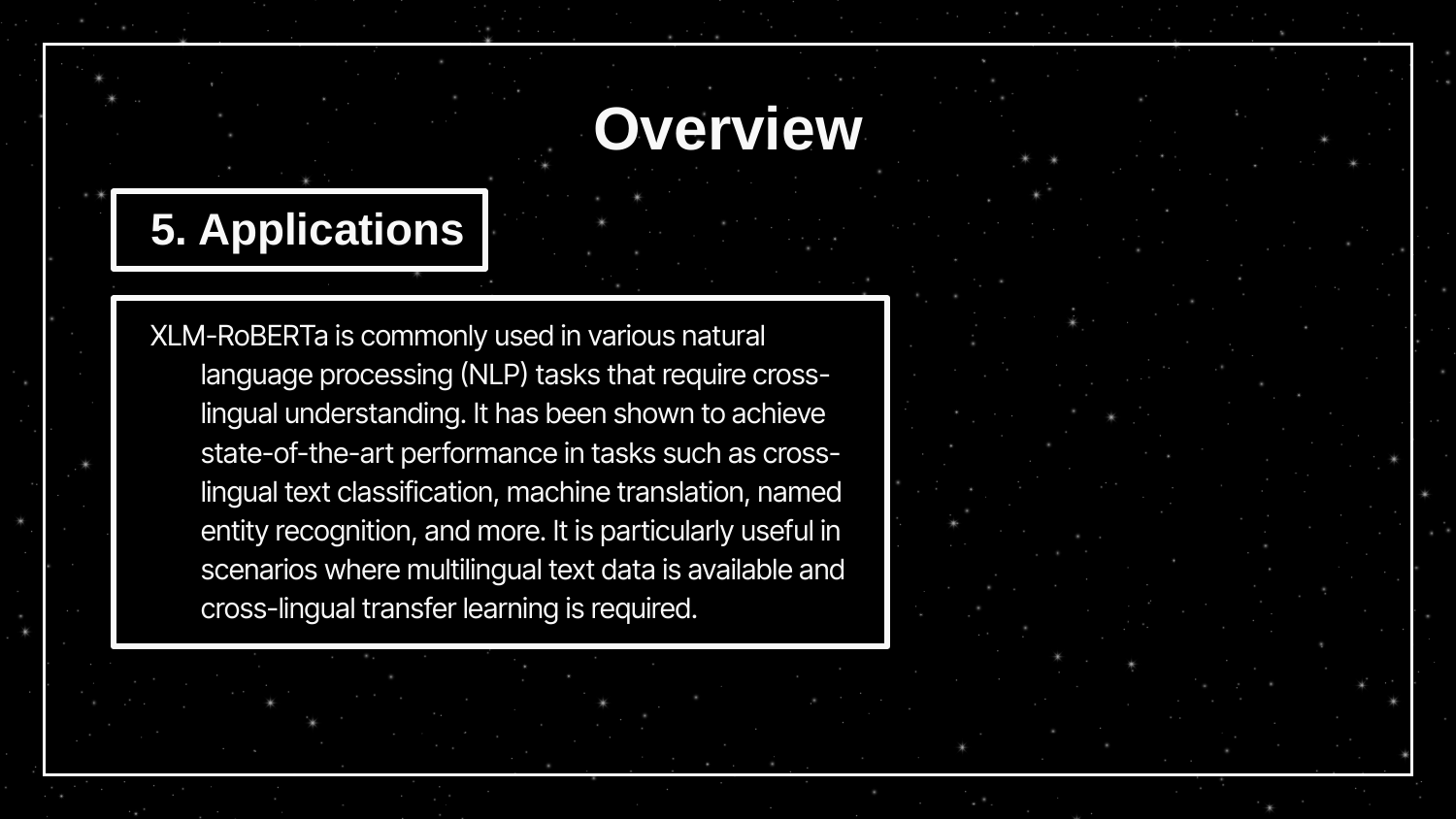

# Overview
5. Applications
XLM-RoBERTa is commonly used in various natural language processing (NLP) tasks that require cross-lingual understanding. It has been shown to achieve state-of-the-art performance in tasks such as cross-lingual text classification, machine translation, named entity recognition, and more. It is particularly useful in scenarios where multilingual text data is available and cross-lingual transfer learning is required.